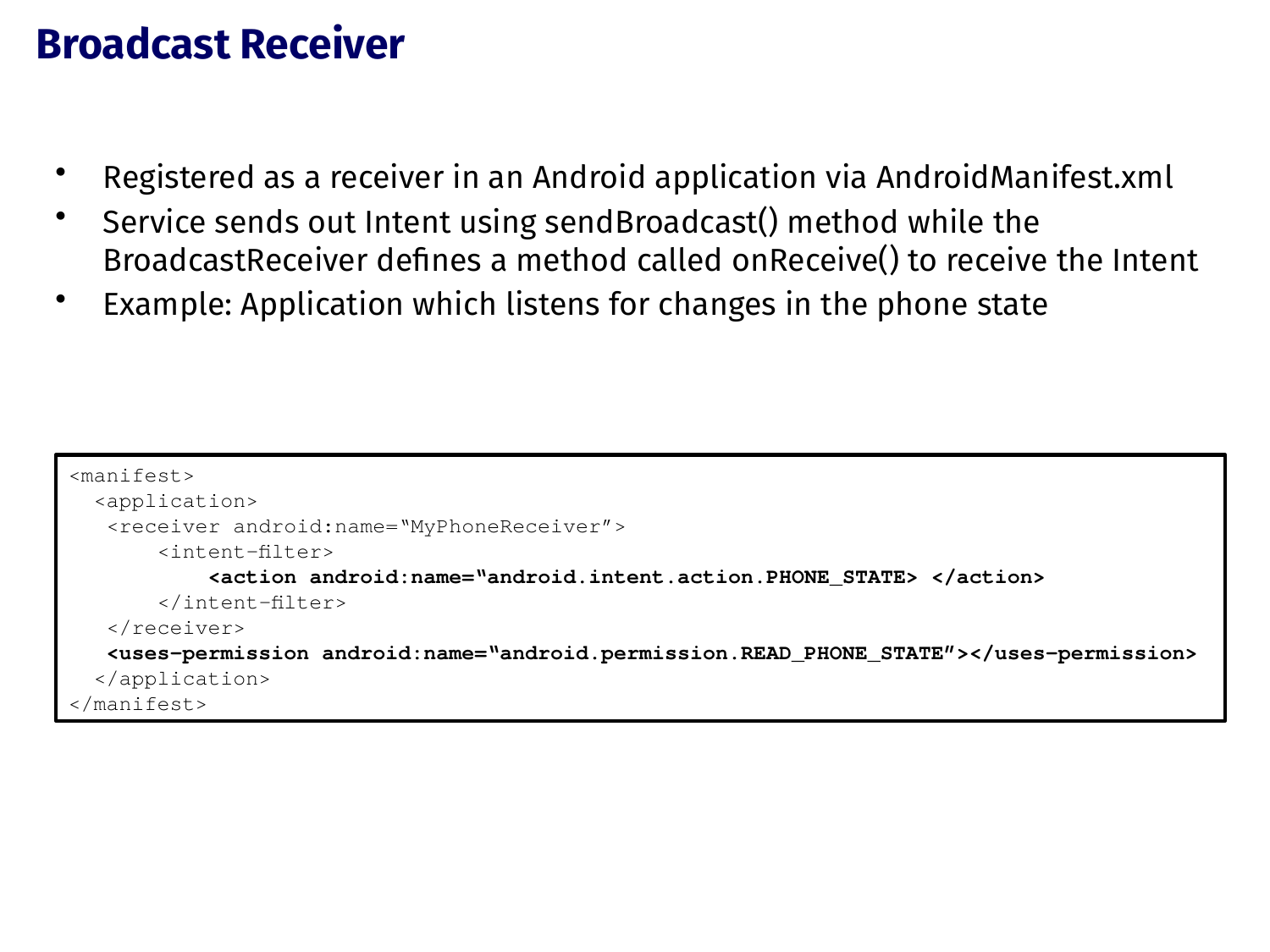

# Broadcast Receiver

Registered as a receiver in an Android application via AndroidManifest.xml
Service sends out Intent using sendBroadcast() method while the BroadcastReceiver defines a method called onReceive() to receive the Intent
Example: Application which listens for changes in the phone state

<manifest>
  <application>
   <receiver android:name=“MyPhoneReceiver”>
       <intent-filter>
	 <action android:name=“android.intent.action.PHONE_STATE> </action>
       </intent-filter>
   </receiver>
   <uses-permission android:name=“android.permission.READ_PHONE_STATE”></uses-permission>
  </application>
</manifest>